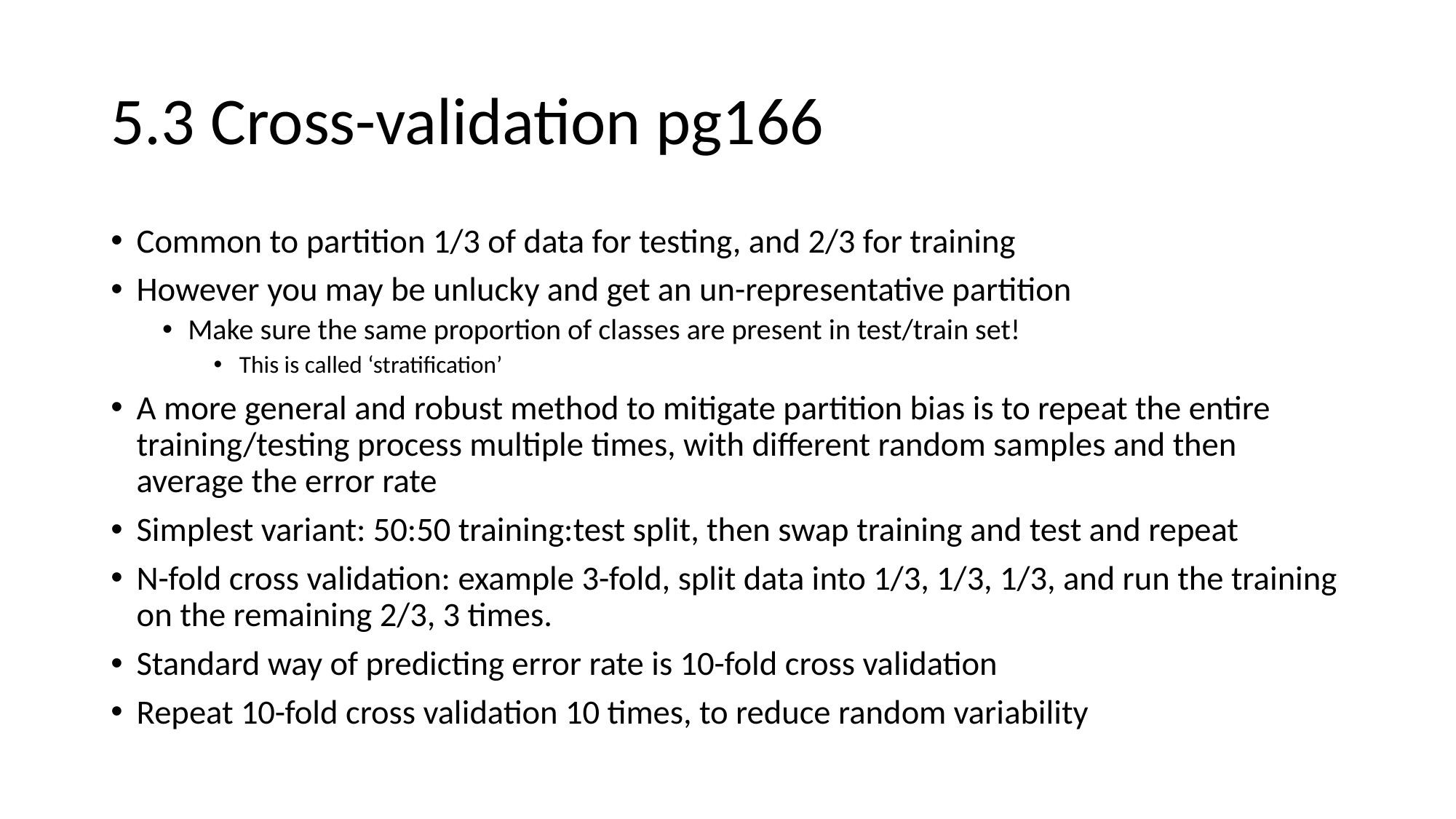

# 5.3 Cross-validation pg166
Common to partition 1/3 of data for testing, and 2/3 for training
However you may be unlucky and get an un-representative partition
Make sure the same proportion of classes are present in test/train set!
This is called ‘stratification’
A more general and robust method to mitigate partition bias is to repeat the entire training/testing process multiple times, with different random samples and then average the error rate
Simplest variant: 50:50 training:test split, then swap training and test and repeat
N-fold cross validation: example 3-fold, split data into 1/3, 1/3, 1/3, and run the training on the remaining 2/3, 3 times.
Standard way of predicting error rate is 10-fold cross validation
Repeat 10-fold cross validation 10 times, to reduce random variability